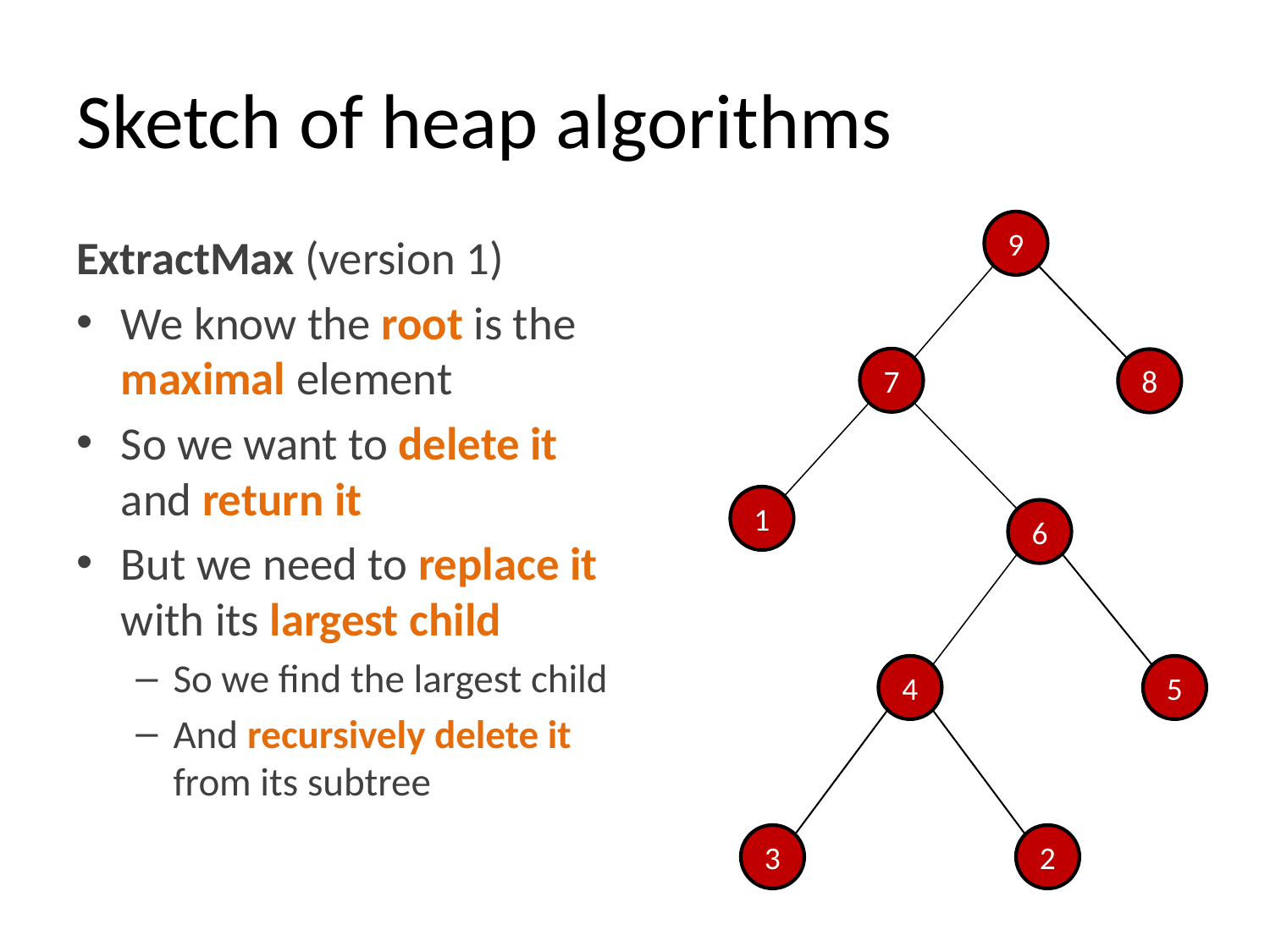

# Sketch of heap algorithms
9
ExtractMax (version 1)
We know the root is the maximal element
So we want to delete it and return it
But we need to replace it with its largest child
So we find the largest child
And recursively delete it from its subtree
7
8
1
6
4
5
3
2